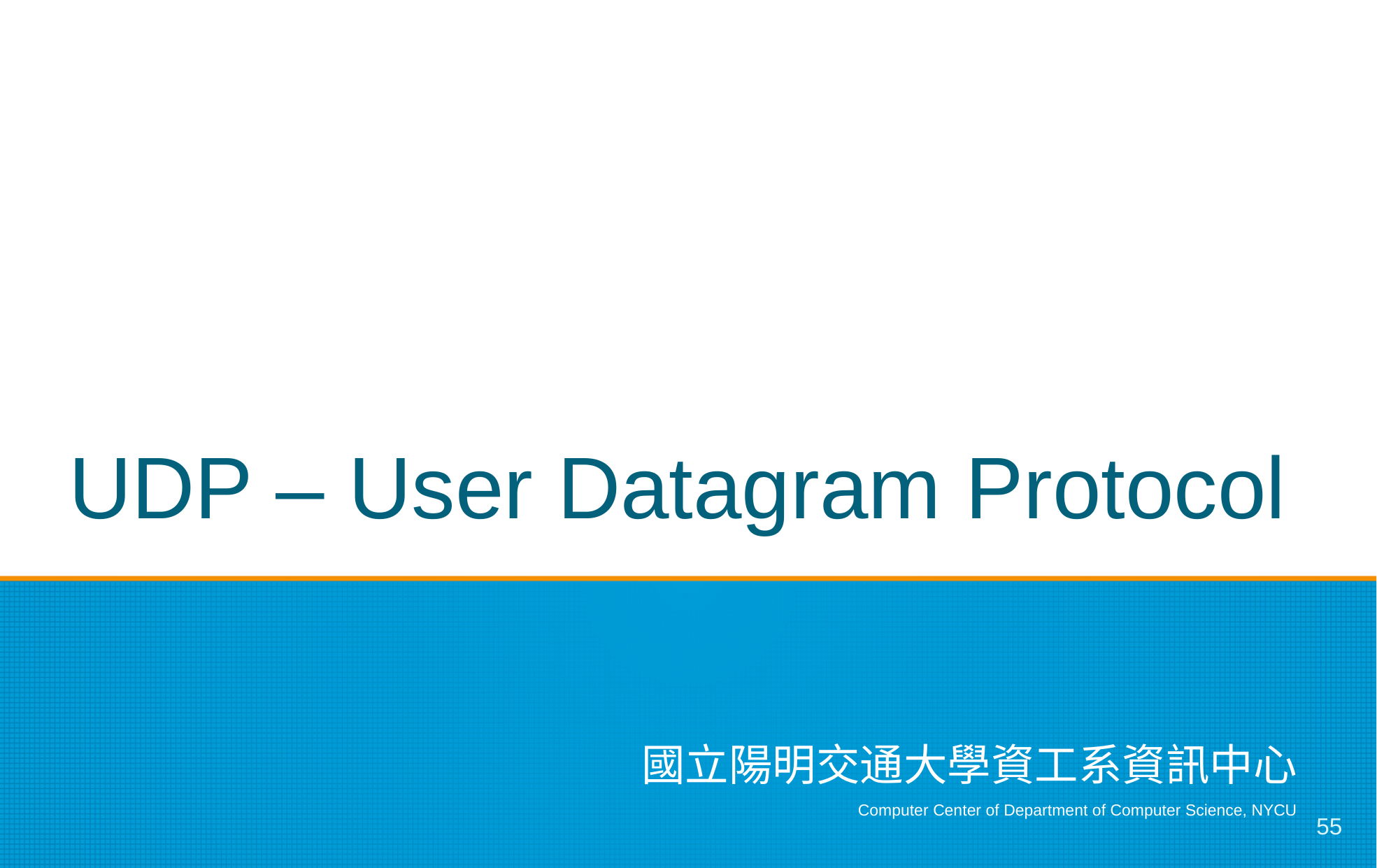

# UDP – User Datagram Protocol

55